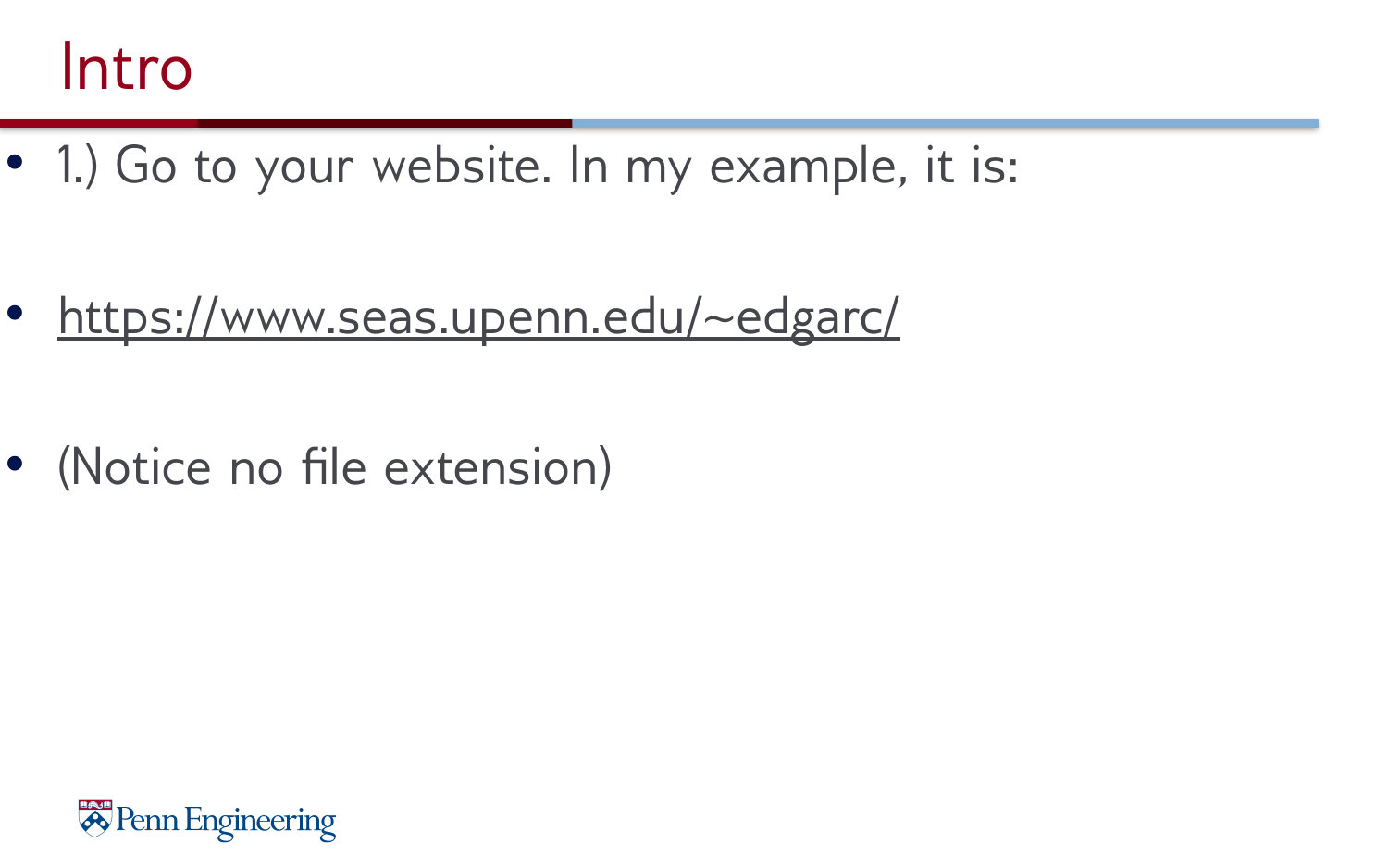

# Intro
1.) Go to your website. In my example, it is:

https://www.seas.upenn.edu/~edgarc/

(Notice no file extension)